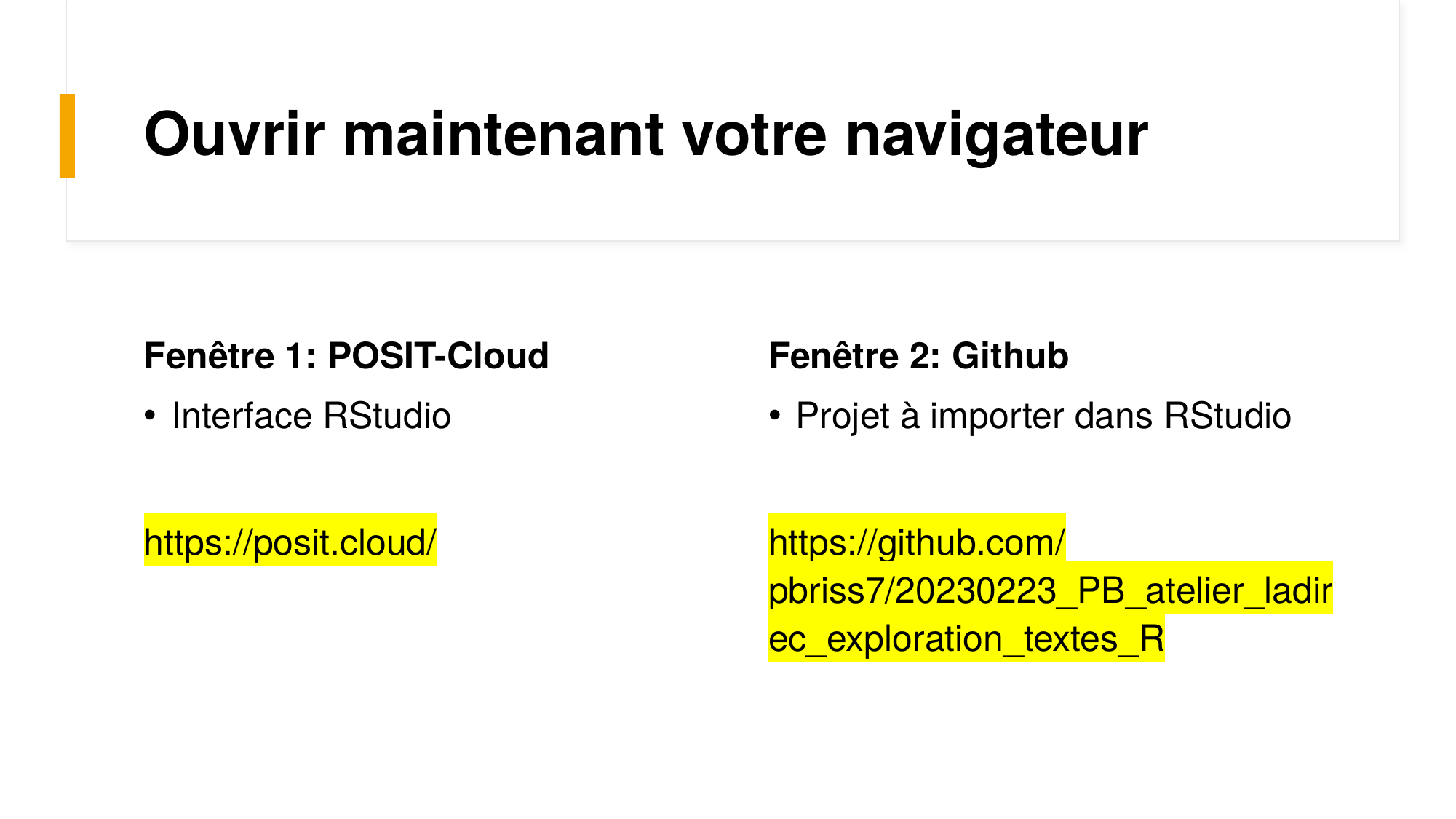

# Ouvrir maintenant votre navigateur
Fenêtre 1: POSIT-Cloud
Fenêtre 2: Github
Projet à importer dans RStudio

https://github.com/pbriss7/20230223_PB_atelier_ladirec_exploration_textes_R
Interface RStudio

https://posit.cloud/